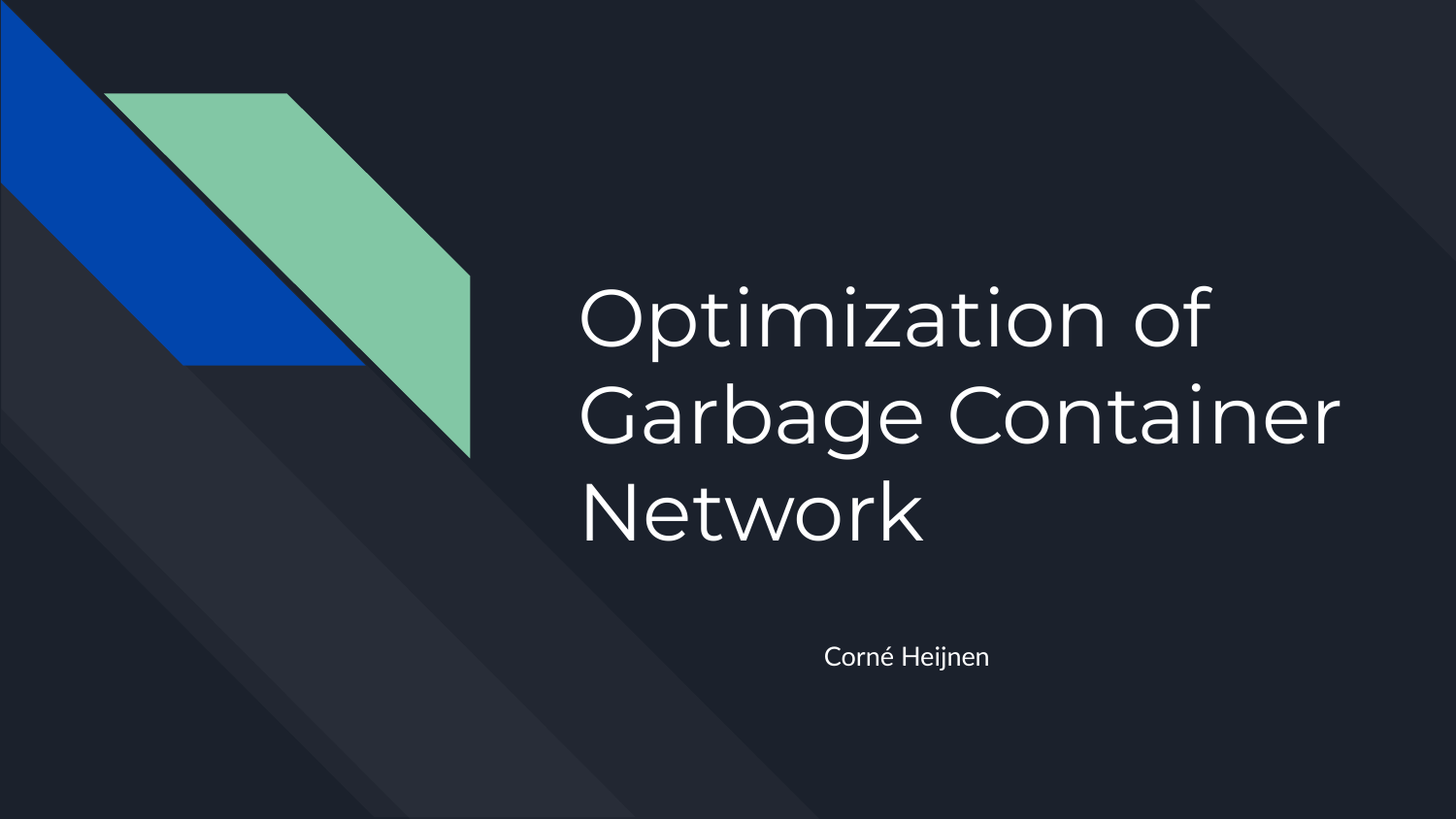

# Optimization of Garbage Container Network
Corné Heijnen